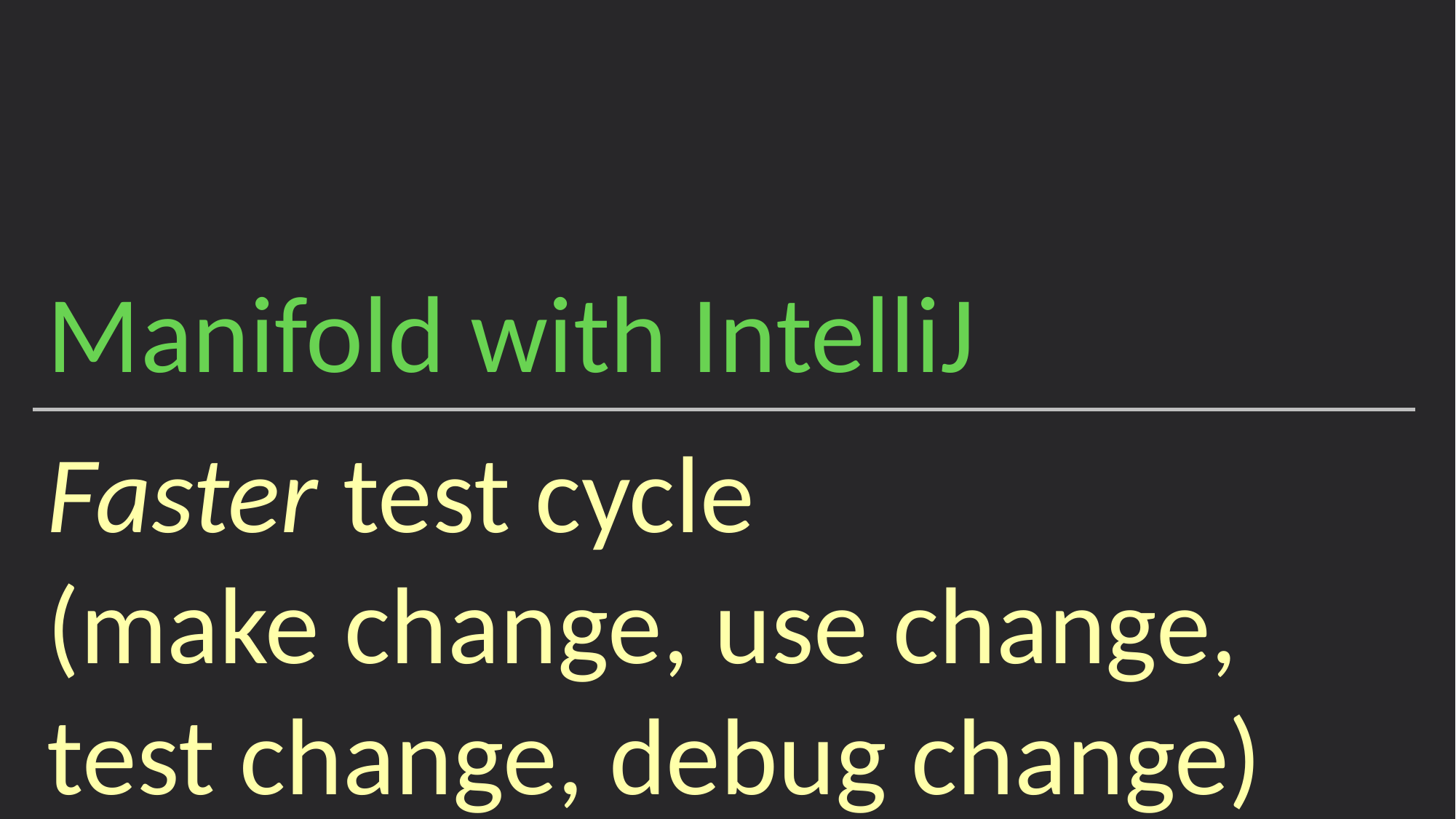

Manifold with IntelliJ
Faster test cycle
(make change, use change, test change, debug change)